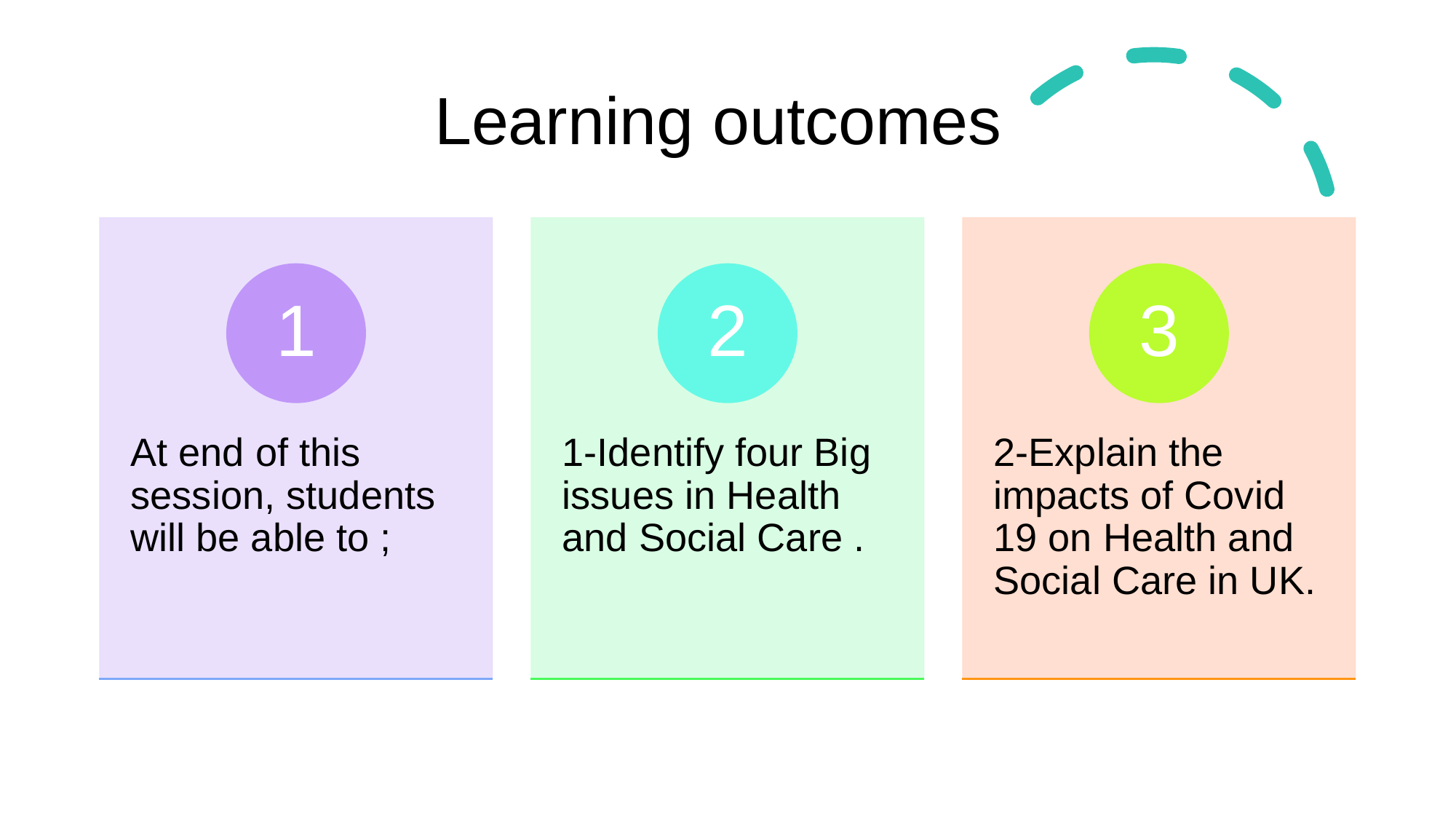

# Learning outcomes

At end of this session, students will be able to ;
1
1-Identify four Big issues in Health and Social Care .
2
2-Explain the impacts of Covid 19 on Health and Social Care in UK.
3
Created by Tayo Alebiosu